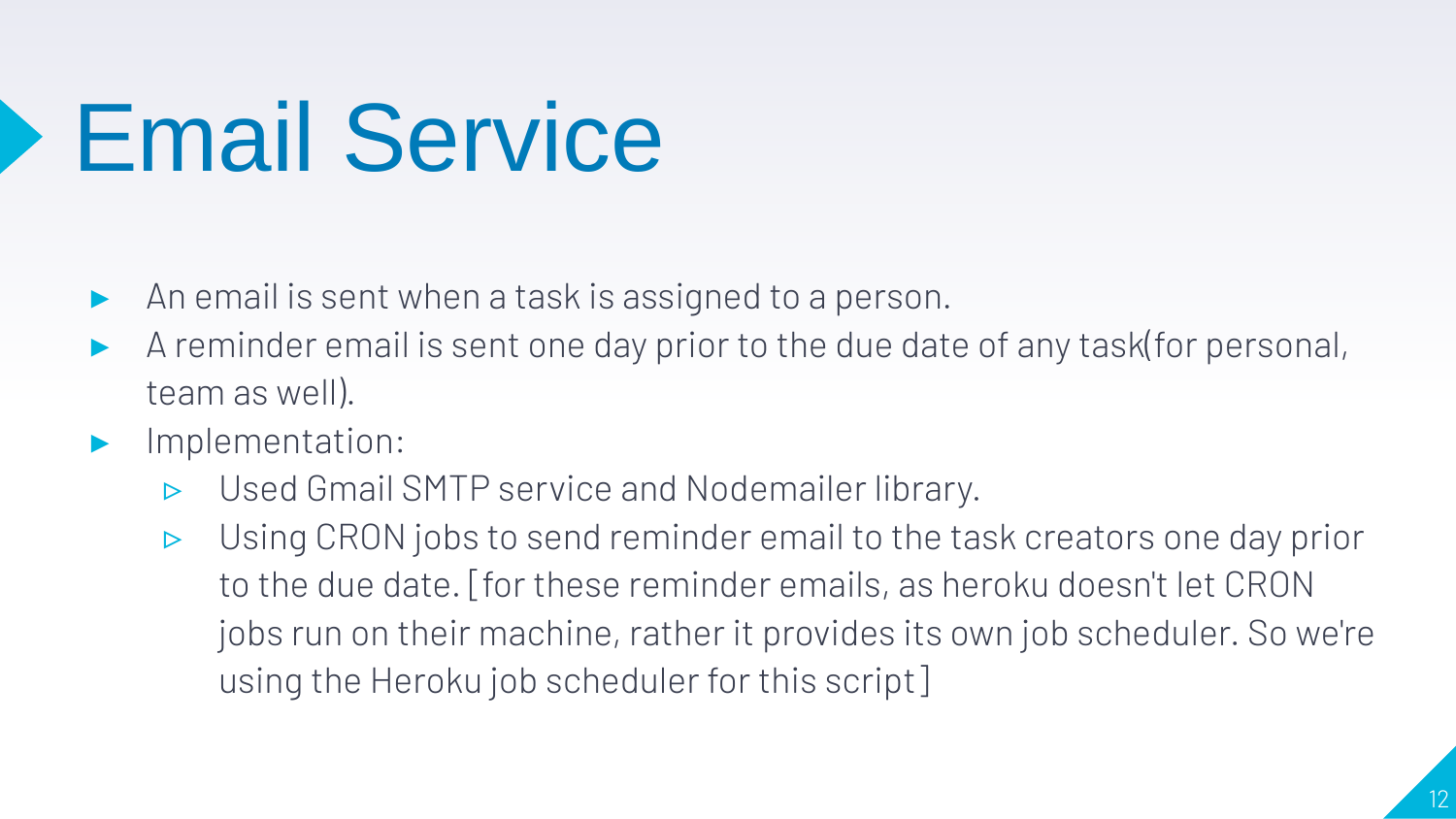

# Email Service

An email is sent when a task is assigned to a person.
A reminder email is sent one day prior to the due date of any task(for personal, team as well).
Implementation:
Used Gmail SMTP service and Nodemailer library.
Using CRON jobs to send reminder email to the task creators one day prior to the due date. [for these reminder emails, as heroku doesn't let CRON jobs run on their machine, rather it provides its own job scheduler. So we're using the Heroku job scheduler for this script]

12